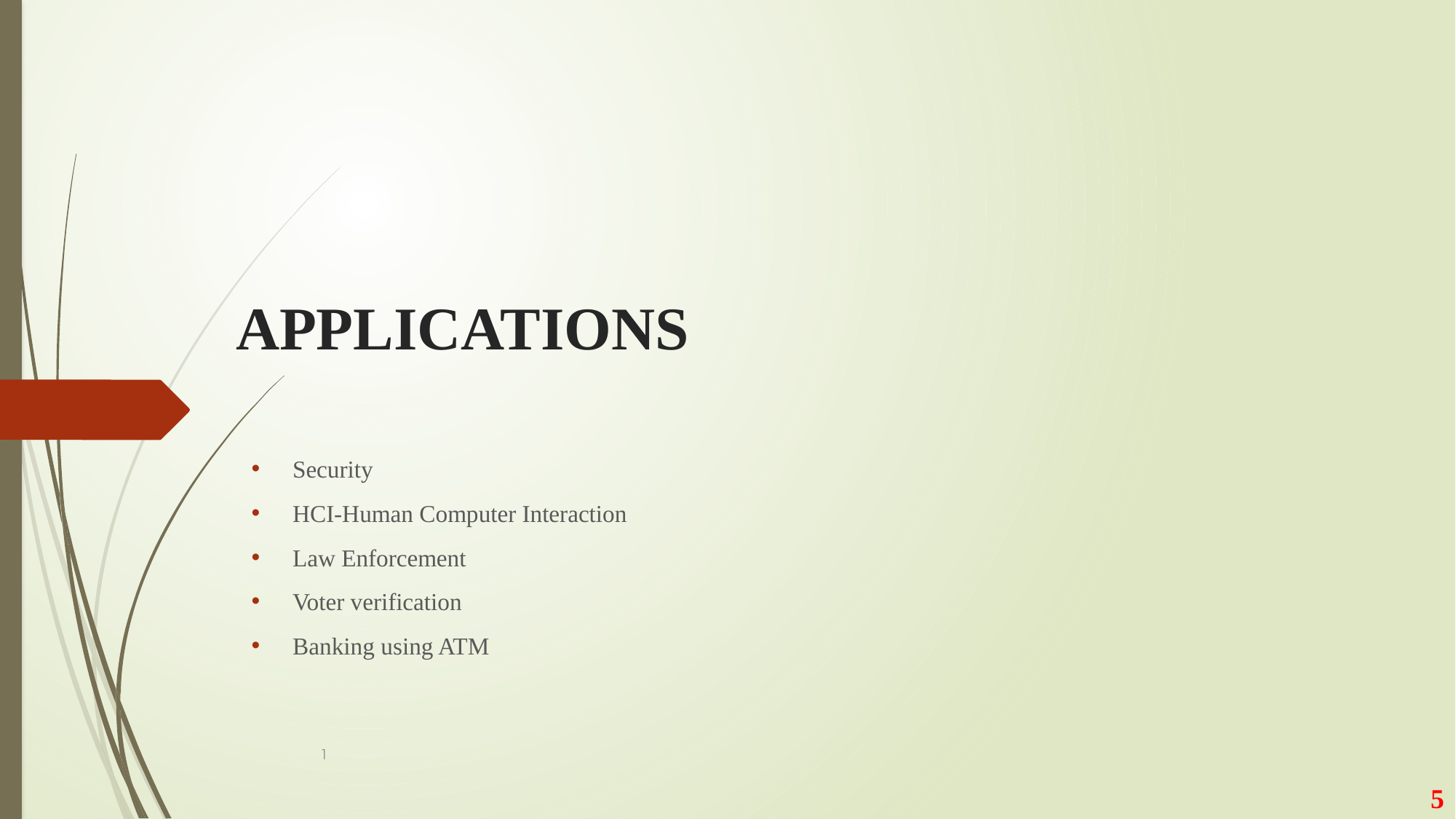

# APPLICATIONS
Security
HCI-Human Computer Interaction
Law Enforcement
Voter verification
Banking using ATM

1
5